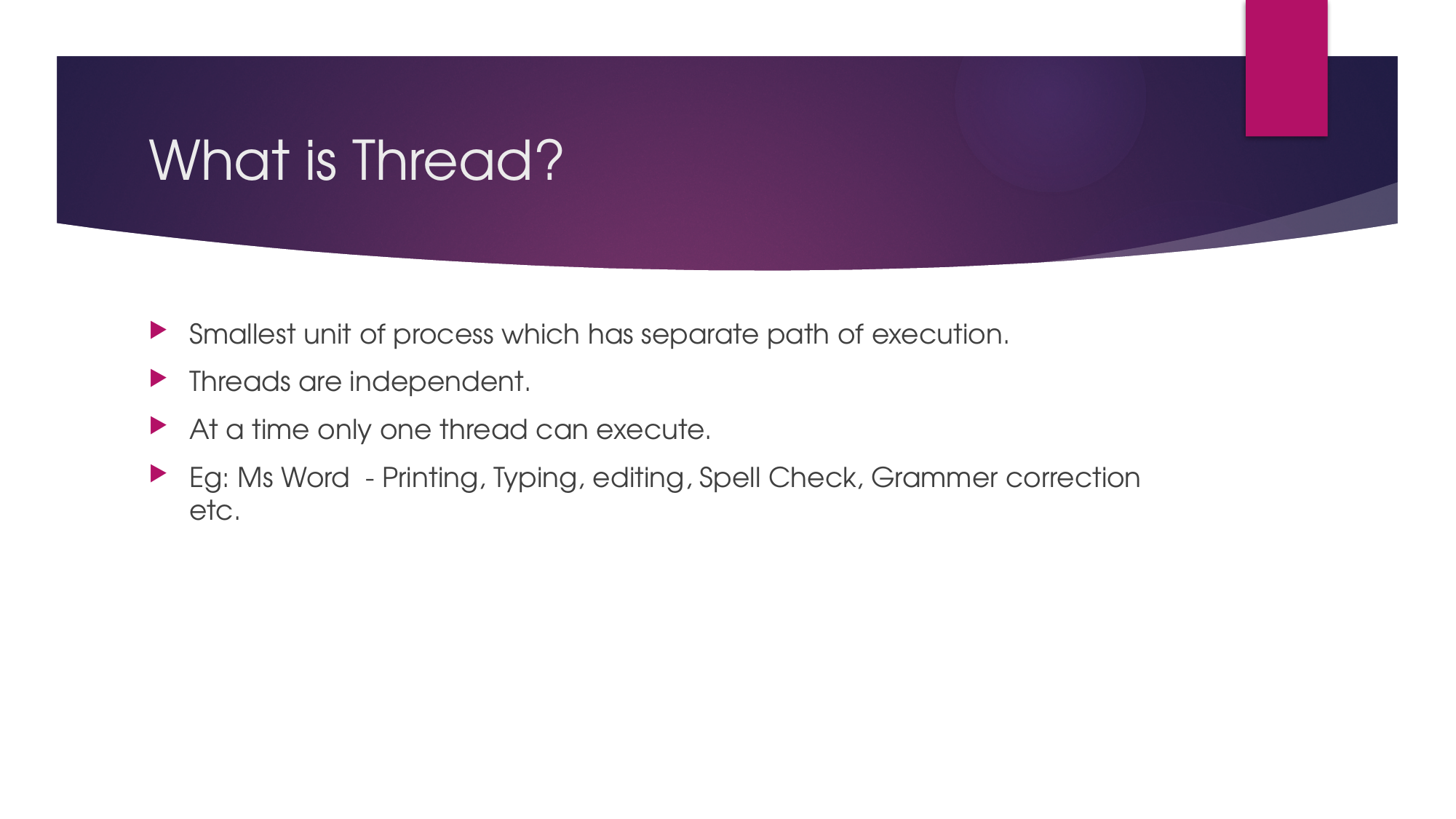

# What is Thread?
Smallest unit of process which has separate path of execution.
Threads are independent.
At a time only one thread can execute.
Eg: Ms Word  - Printing, Typing, editing, Spell Check, Grammer correction etc.